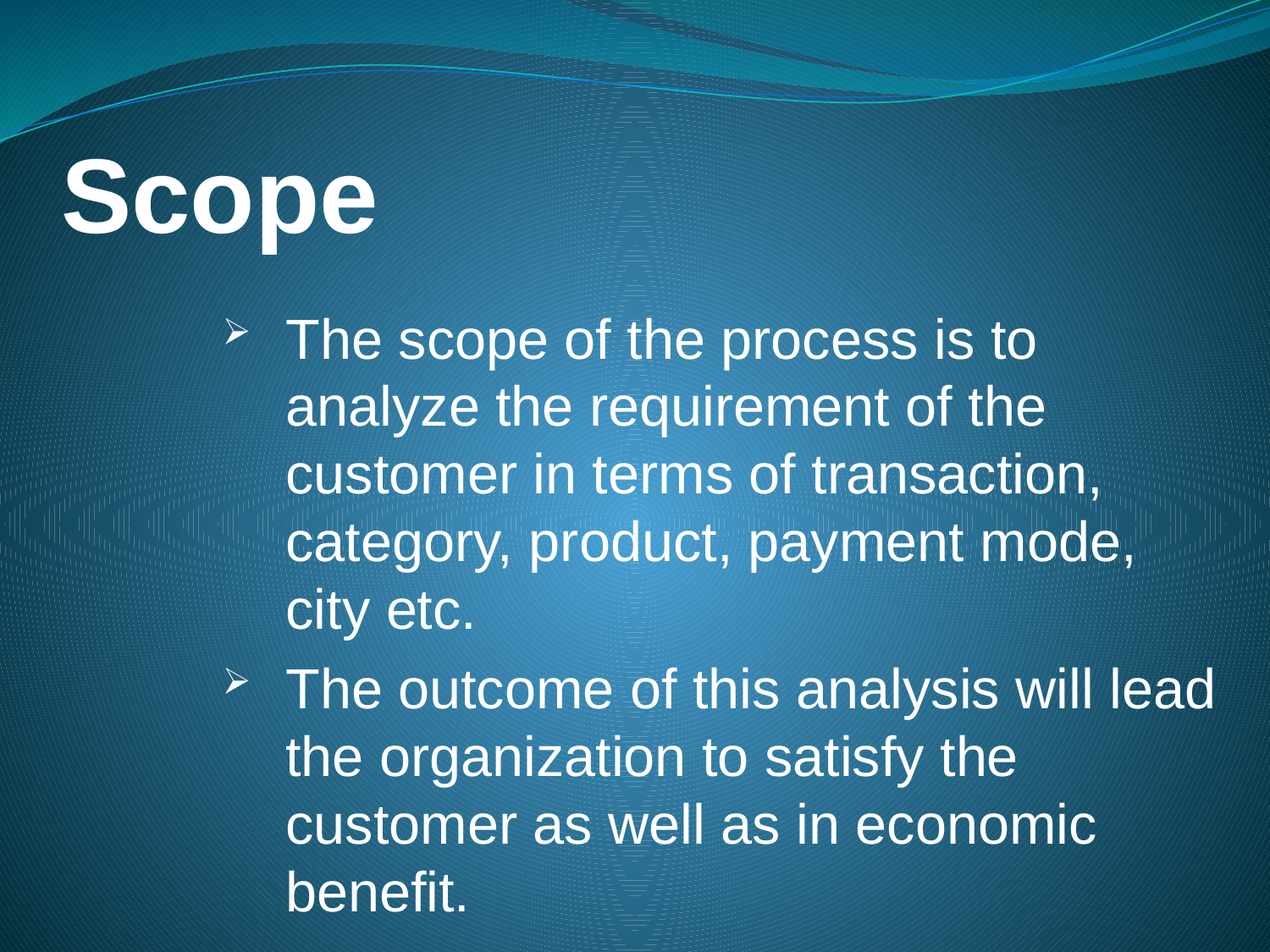

# Scope
The scope of the process is to analyze the requirement of the customer in terms of transaction, category, product, payment mode, city etc.
The outcome of this analysis will lead the organization to satisfy the customer as well as in economic benefit.